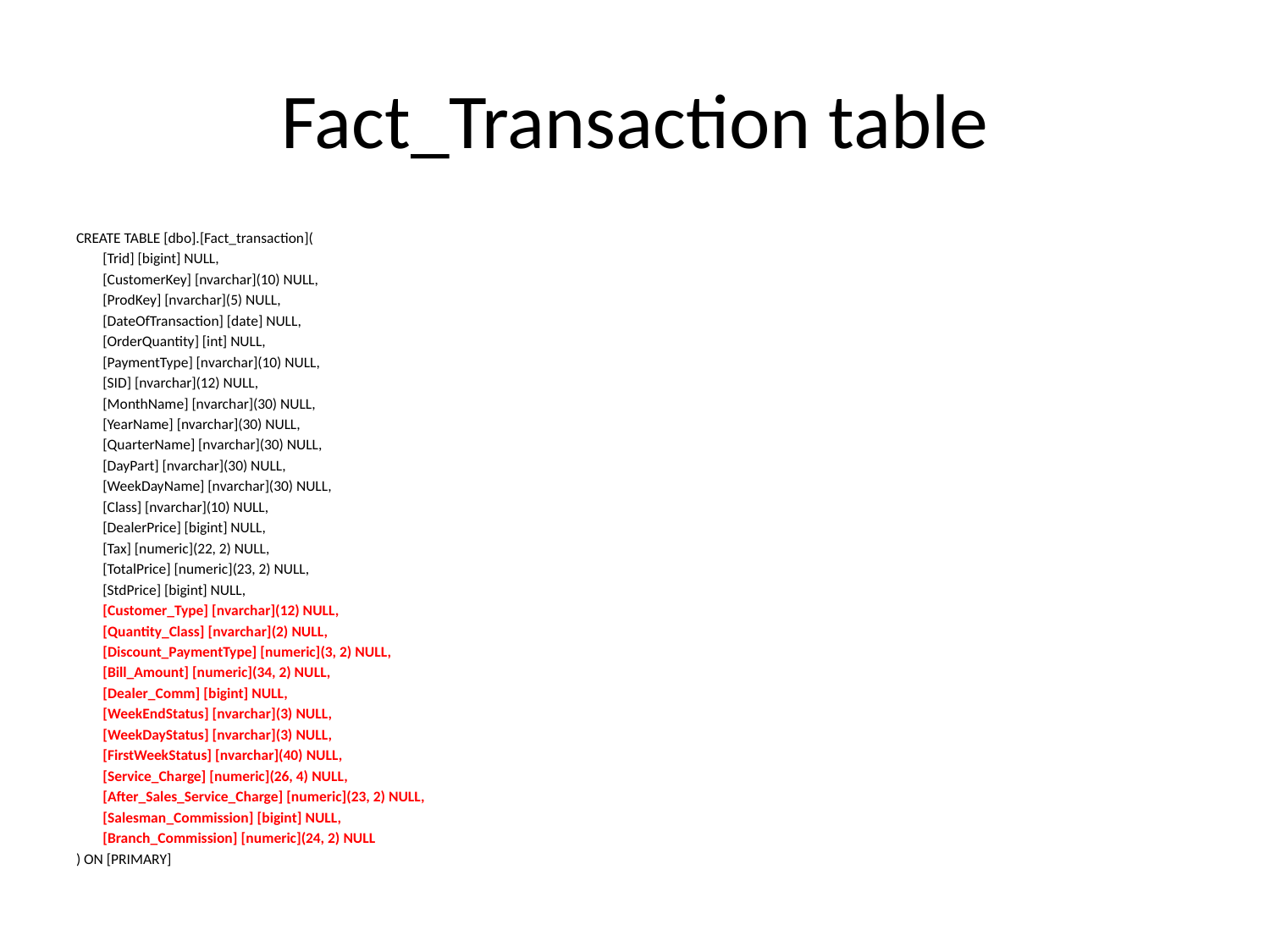

# Fact_Transaction table
CREATE TABLE [dbo].[Fact_transaction](
	[Trid] [bigint] NULL,
	[CustomerKey] [nvarchar](10) NULL,
	[ProdKey] [nvarchar](5) NULL,
	[DateOfTransaction] [date] NULL,
	[OrderQuantity] [int] NULL,
	[PaymentType] [nvarchar](10) NULL,
	[SID] [nvarchar](12) NULL,
	[MonthName] [nvarchar](30) NULL,
	[YearName] [nvarchar](30) NULL,
	[QuarterName] [nvarchar](30) NULL,
	[DayPart] [nvarchar](30) NULL,
	[WeekDayName] [nvarchar](30) NULL,
	[Class] [nvarchar](10) NULL,
	[DealerPrice] [bigint] NULL,
	[Tax] [numeric](22, 2) NULL,
	[TotalPrice] [numeric](23, 2) NULL,
	[StdPrice] [bigint] NULL,
	[Customer_Type] [nvarchar](12) NULL,
	[Quantity_Class] [nvarchar](2) NULL,
	[Discount_PaymentType] [numeric](3, 2) NULL,
	[Bill_Amount] [numeric](34, 2) NULL,
	[Dealer_Comm] [bigint] NULL,
	[WeekEndStatus] [nvarchar](3) NULL,
	[WeekDayStatus] [nvarchar](3) NULL,
	[FirstWeekStatus] [nvarchar](40) NULL,
	[Service_Charge] [numeric](26, 4) NULL,
	[After_Sales_Service_Charge] [numeric](23, 2) NULL,
	[Salesman_Commission] [bigint] NULL,
	[Branch_Commission] [numeric](24, 2) NULL
) ON [PRIMARY]